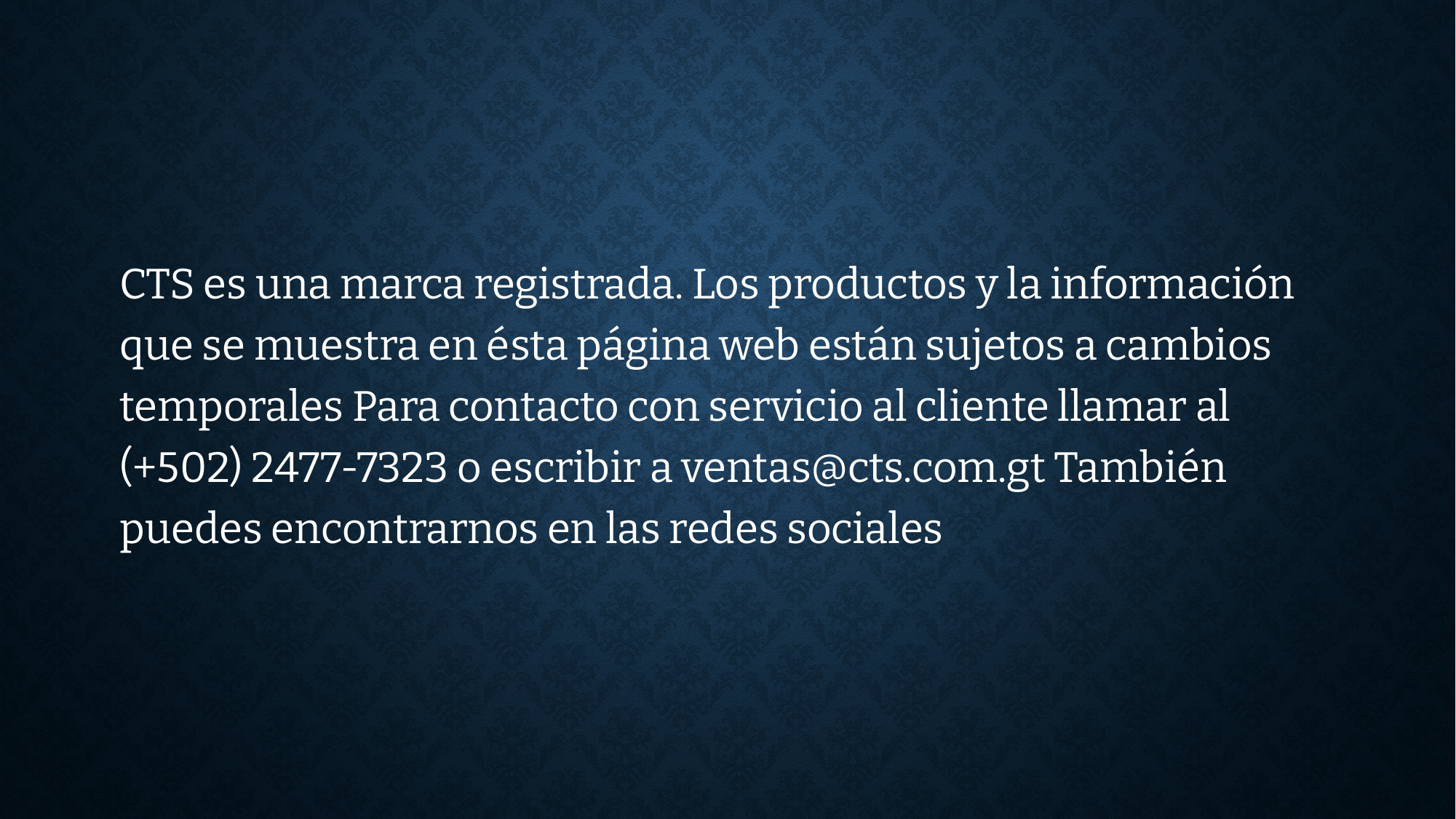

CTS es una marca registrada. Los productos y la información que se muestra en ésta página web están sujetos a cambios temporales Para contacto con servicio al cliente llamar al (+502) 2477-7323 o escribir a ventas@cts.com.gt También puedes encontrarnos en las redes sociales